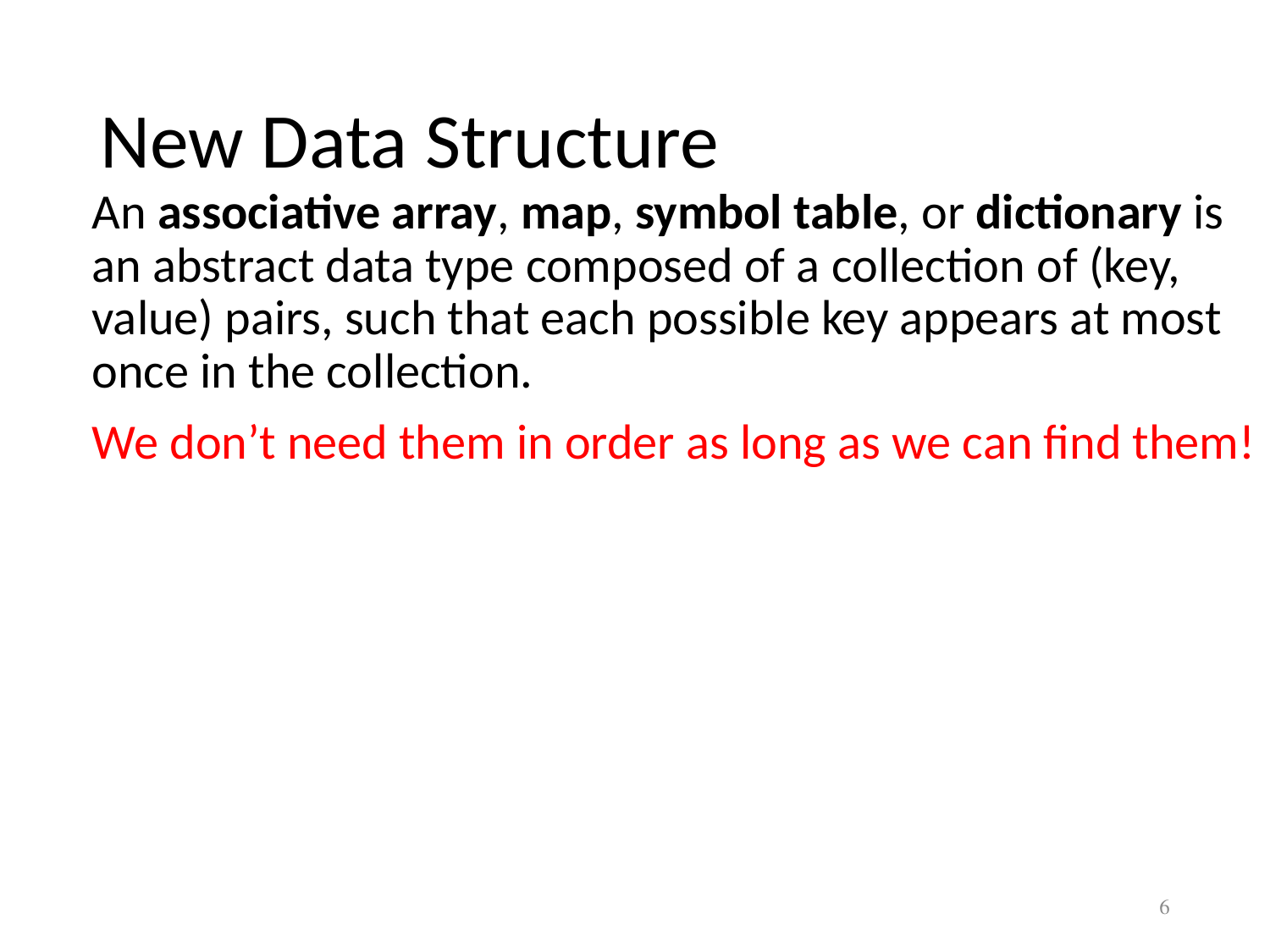

# New Data Structure
An associative array, map, symbol table, or dictionary is an abstract data type composed of a collection of (key, value) pairs, such that each possible key appears at most once in the collection.
We don’t need them in order as long as we can find them!
6